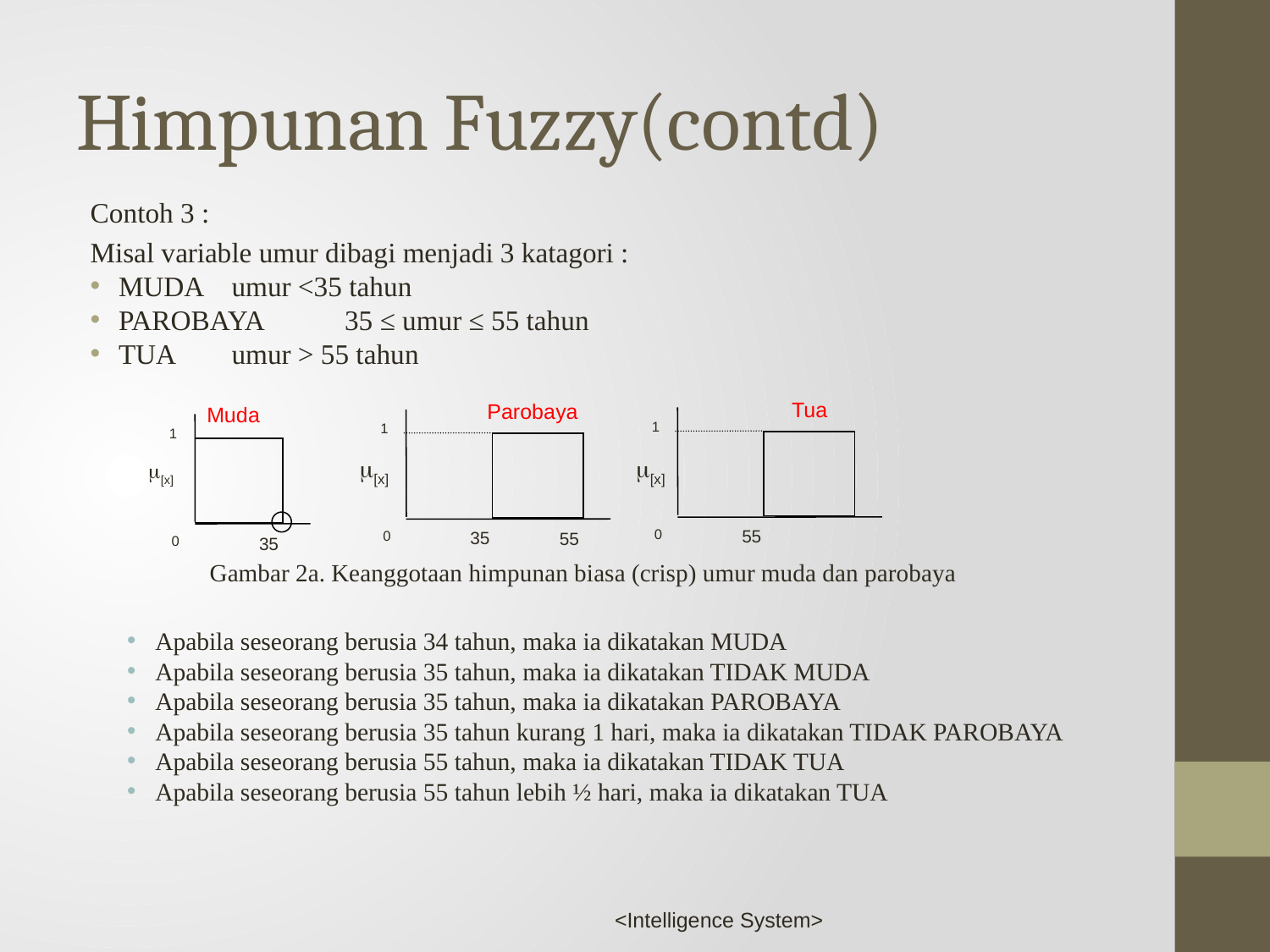

# Himpunan Fuzzy(contd)
Contoh 3 :
Misal variable umur dibagi menjadi 3 katagori :
MUDA 	umur <35 tahun
PAROBAYA	35 ≤ umur ≤ 55 tahun
TUA		umur > 55 tahun

Apabila seseorang berusia 34 tahun, maka ia dikatakan MUDA
Apabila seseorang berusia 35 tahun, maka ia dikatakan TIDAK MUDA
Apabila seseorang berusia 35 tahun, maka ia dikatakan PAROBAYA
Apabila seseorang berusia 35 tahun kurang 1 hari, maka ia dikatakan TIDAK PAROBAYA
Apabila seseorang berusia 55 tahun, maka ia dikatakan TIDAK TUA
Apabila seseorang berusia 55 tahun lebih ½ hari, maka ia dikatakan TUA

Tua
Parobaya

1

35
0
55
Muda

1
μ[x]

0
35

1

μ[x]
μ[x]
0
55

Gambar 2a. Keanggotaan himpunan biasa (crisp) umur muda dan parobaya
<Intelligence System>